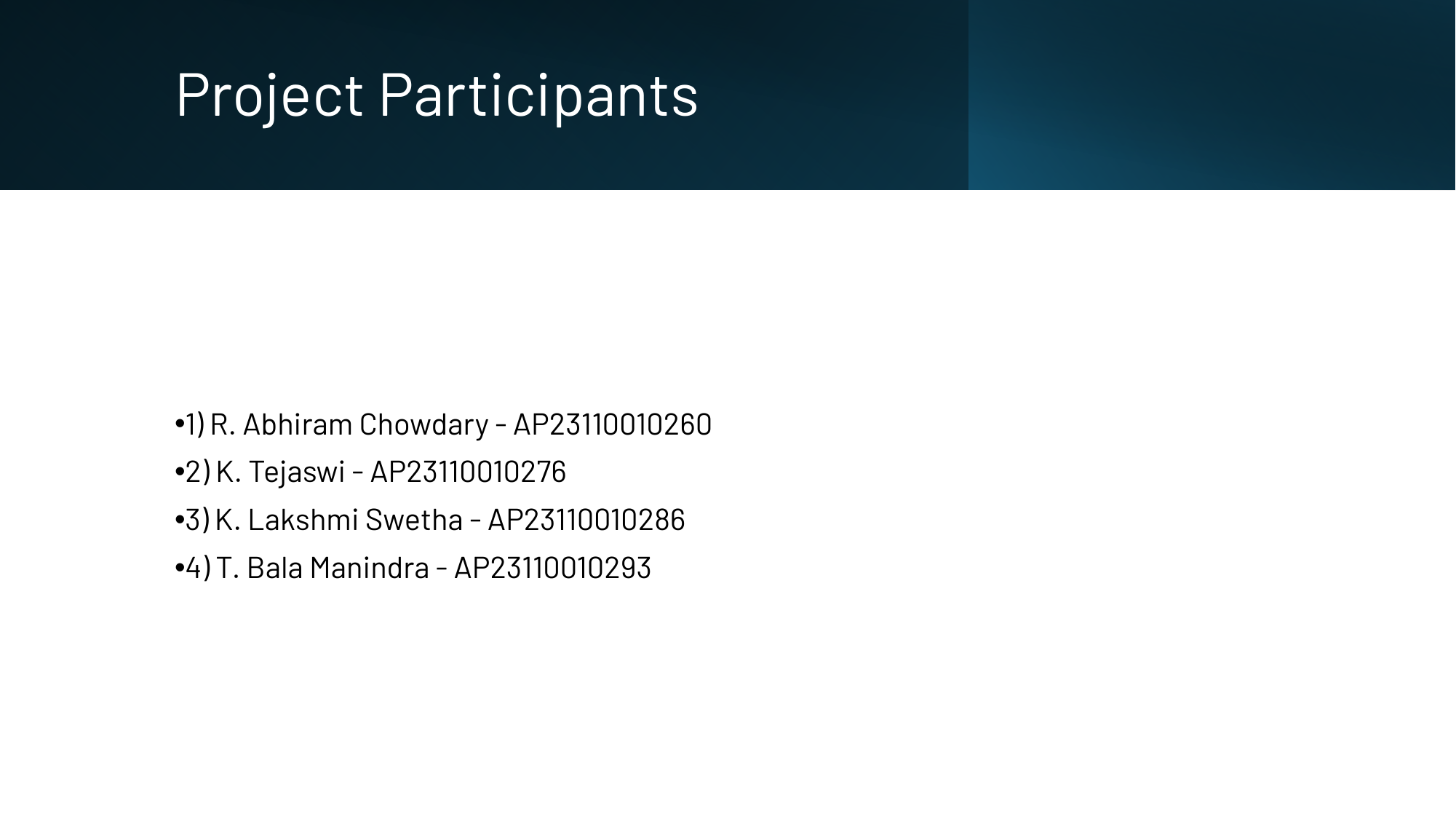

# Project Participants
1) R. Abhiram Chowdary - AP23110010260
2) K. Tejaswi - AP23110010276
3) K. Lakshmi Swetha - AP23110010286
4) T. Bala Manindra - AP23110010293